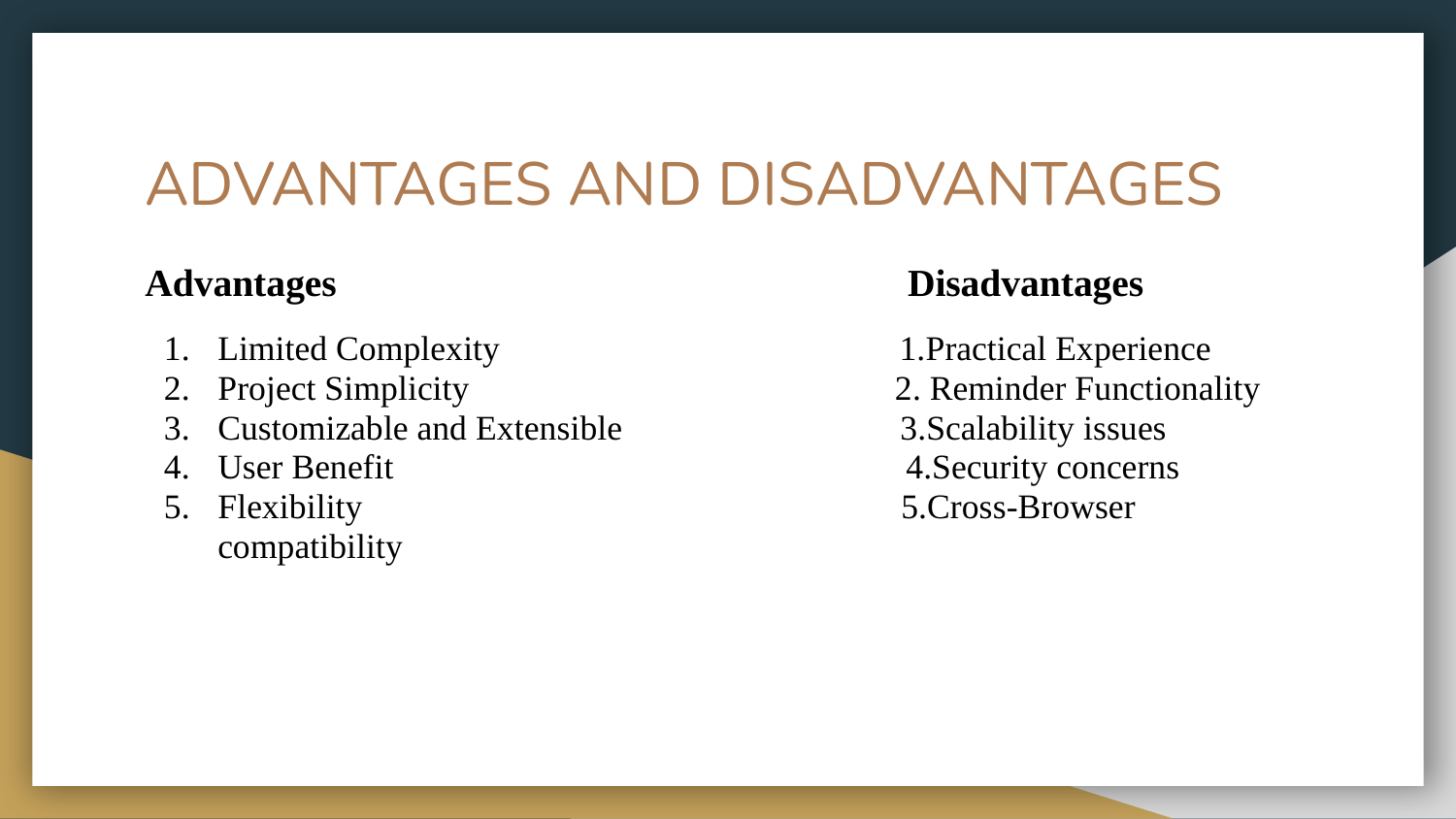

# ADVANTAGES AND DISADVANTAGES
Advantages                                                           Disadvantages
Limited Complexity                                              1.Practical Experience
Project Simplicity                                                 2. Reminder Functionality
Customizable and Extensible                                3.Scalability issues
User Benefit                                                           4.Security concerns
Flexibility                                                              5.Cross-Browser compatibility